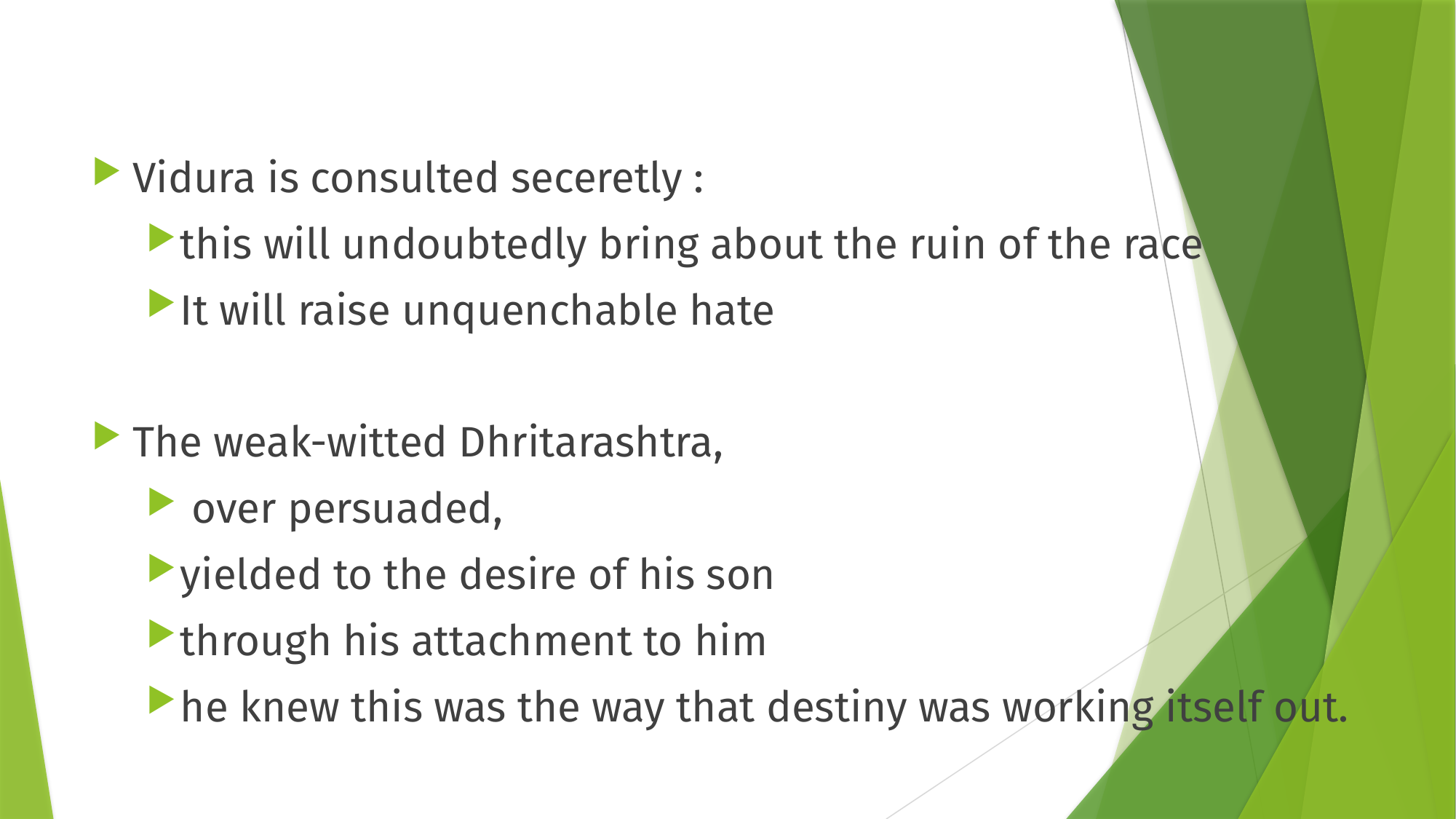

Vidura is consulted seceretly :
this will undoubtedly bring about the ruin of the race
It will raise unquenchable hate

The weak-witted Dhritarashtra,
 over persuaded,
yielded to the desire of his son
through his attachment to him
he knew this was the way that destiny was working itself out.